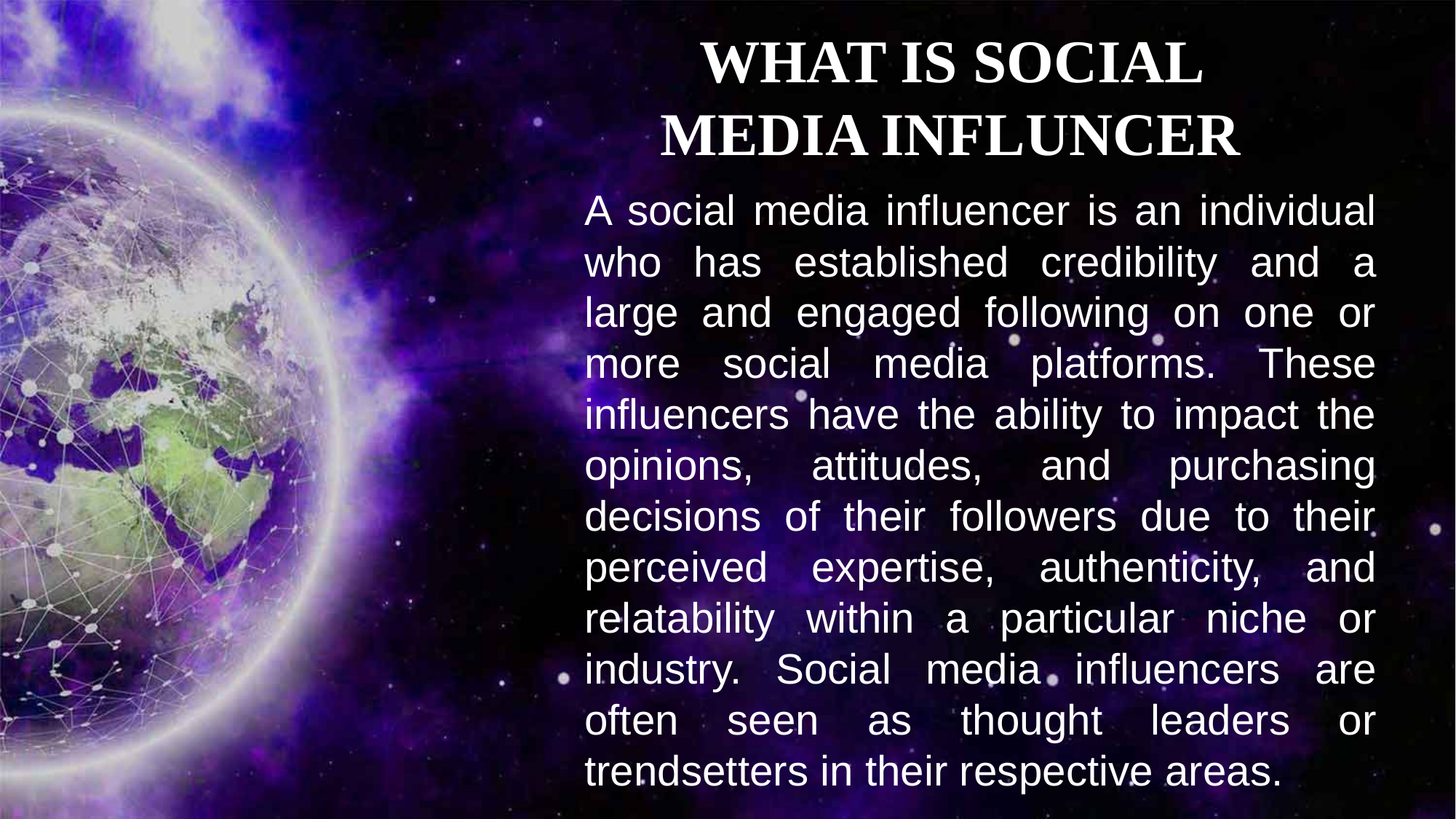

WHAT IS SOCIAL MEDIA INFLUNCER
A social media influencer is an individual who has established credibility and a large and engaged following on one or more social media platforms. These influencers have the ability to impact the opinions, attitudes, and purchasing decisions of their followers due to their perceived expertise, authenticity, and relatability within a particular niche or industry. Social media influencers are often seen as thought leaders or trendsetters in their respective areas.